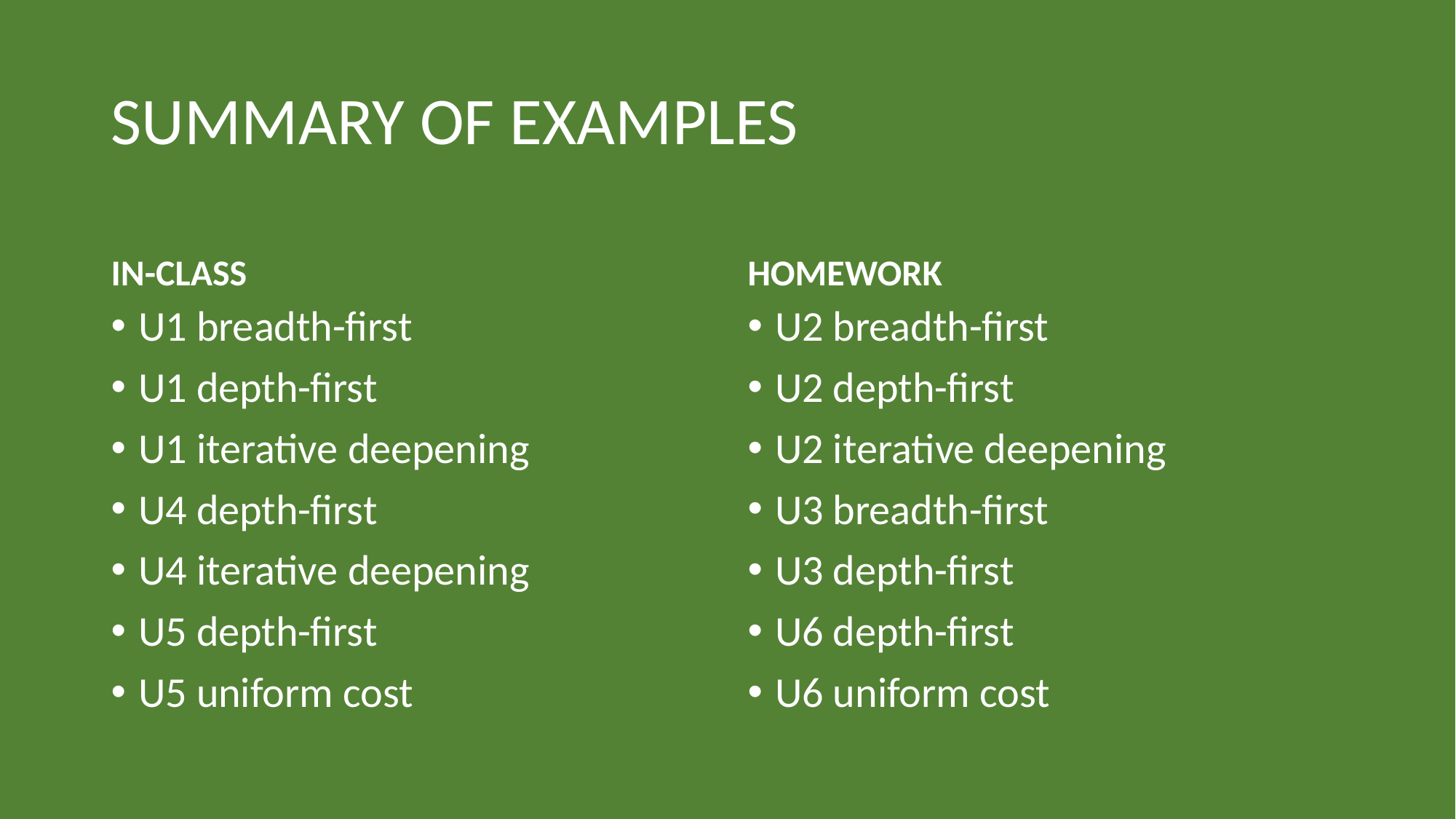

# SUMMARY OF EXAMPLES
IN-CLASS
HOMEWORK
U1 breadth-first
U1 depth-first
U1 iterative deepening
U4 depth-first
U4 iterative deepening
U5 depth-first
U5 uniform cost
U2 breadth-first
U2 depth-first
U2 iterative deepening
U3 breadth-first
U3 depth-first
U6 depth-first
U6 uniform cost